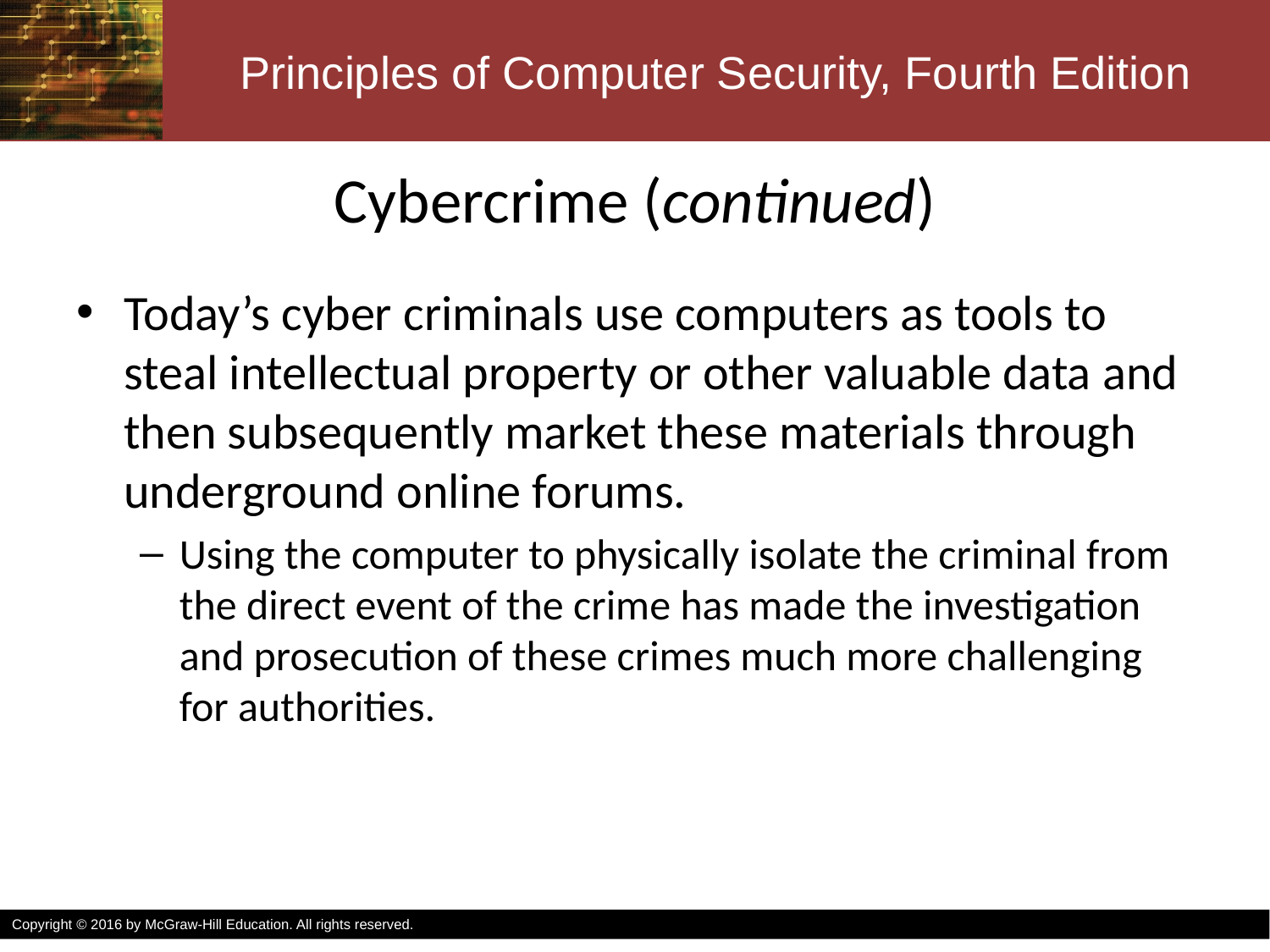

# Cybercrime (continued)
Today’s cyber criminals use computers as tools to steal intellectual property or other valuable data and then subsequently market these materials through underground online forums.
Using the computer to physically isolate the criminal from the direct event of the crime has made the investigation and prosecution of these crimes much more challenging for authorities.